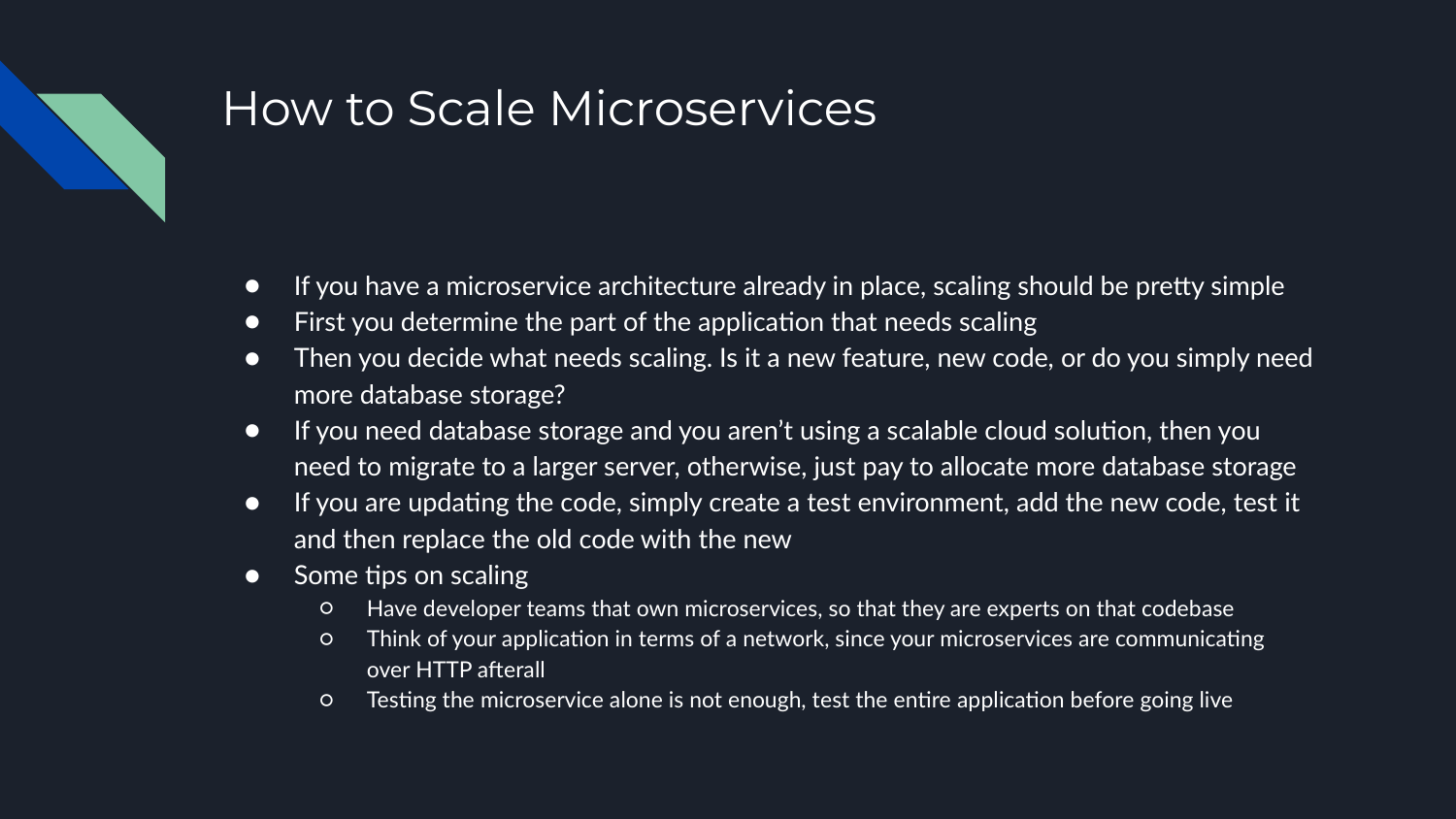

# How to Scale Microservices
If you have a microservice architecture already in place, scaling should be pretty simple
First you determine the part of the application that needs scaling
Then you decide what needs scaling. Is it a new feature, new code, or do you simply need more database storage?
If you need database storage and you aren’t using a scalable cloud solution, then you need to migrate to a larger server, otherwise, just pay to allocate more database storage
If you are updating the code, simply create a test environment, add the new code, test it and then replace the old code with the new
Some tips on scaling
Have developer teams that own microservices, so that they are experts on that codebase
Think of your application in terms of a network, since your microservices are communicating over HTTP afterall
Testing the microservice alone is not enough, test the entire application before going live